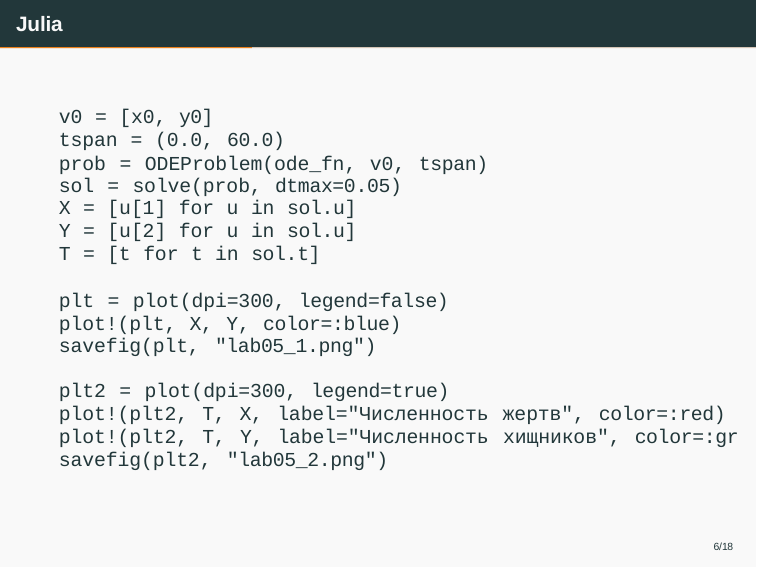

Julia

v0 = [x0, y0]
tspan = (0.0, 60.0)
prob = ODEProblem(ode_fn, v0, tspan) sol = solve(prob, dtmax=0.05)
X = [u[1] for u in sol.u]
Y = [u[2] for u in sol.u] T = [t for t in sol.t]

plt = plot(dpi=300, legend=false) plot!(plt, X, Y, color=:blue) savefig(plt, "lab05_1.png")
plt2 = plot(dpi=300, legend=true)
plot!(plt2, T, X, label="Численность жертв", color=:red) plot!(plt2, T, Y, label="Численность хищников", color=:gr savefig(plt2, "lab05_2.png")
6/18